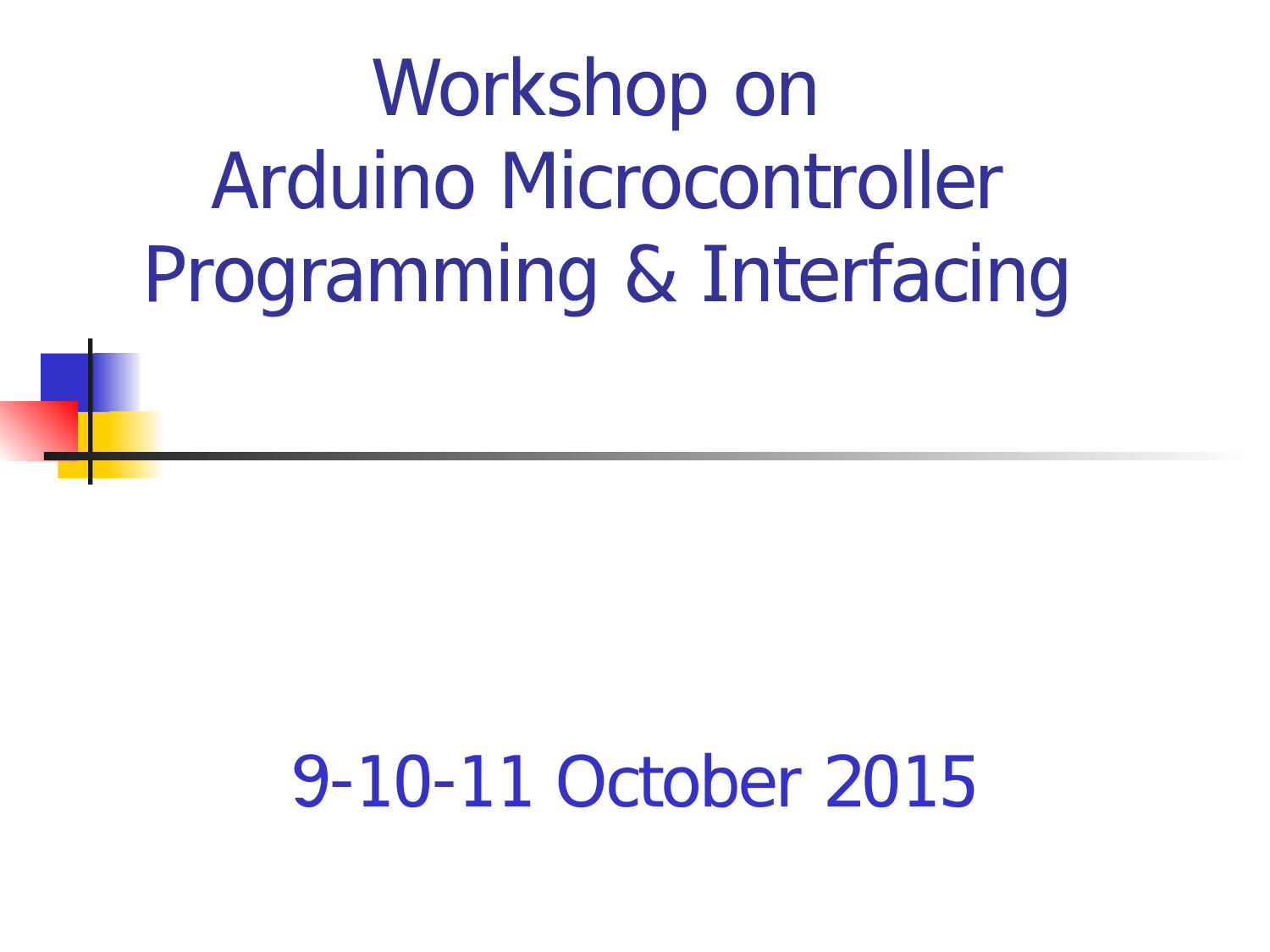

# Workshop on Arduino Microcontroller Programming & Interfacing
9-10-11 October 2015